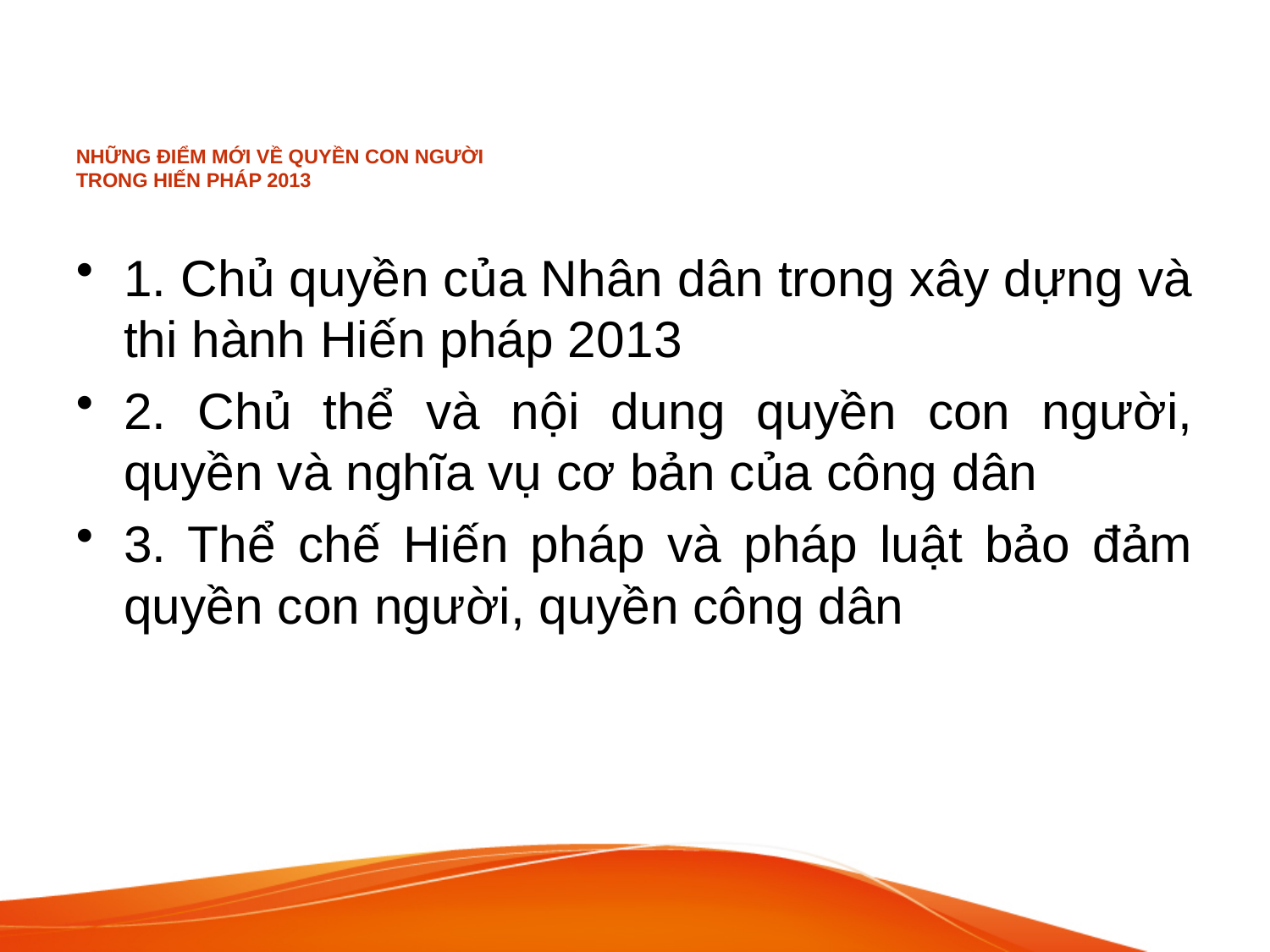

# NHỮNG ĐIỂM MỚI VỀ QUYỀN CON NGƯỜI TRONG HIẾN PHÁP 2013
1. Chủ quyền của Nhân dân trong xây dựng và thi hành Hiến pháp 2013
2. Chủ thể và nội dung quyền con người, quyền và nghĩa vụ cơ bản của công dân
3. Thể chế Hiến pháp và pháp luật bảo đảm quyền con người, quyền công dân